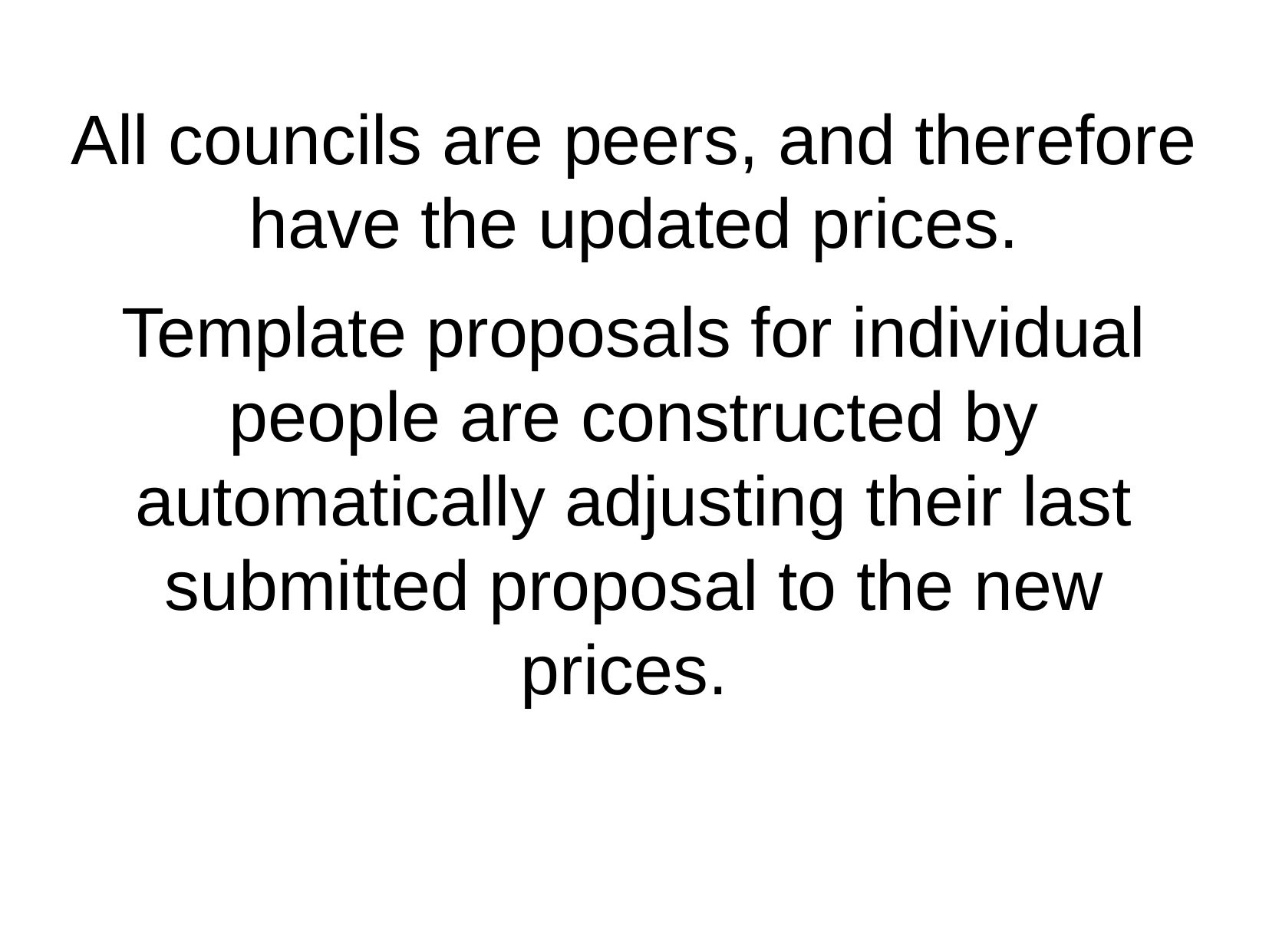

All councils are peers, and therefore have the updated prices.
Template proposals for individual people are constructed by automatically adjusting their last submitted proposal to the new prices.